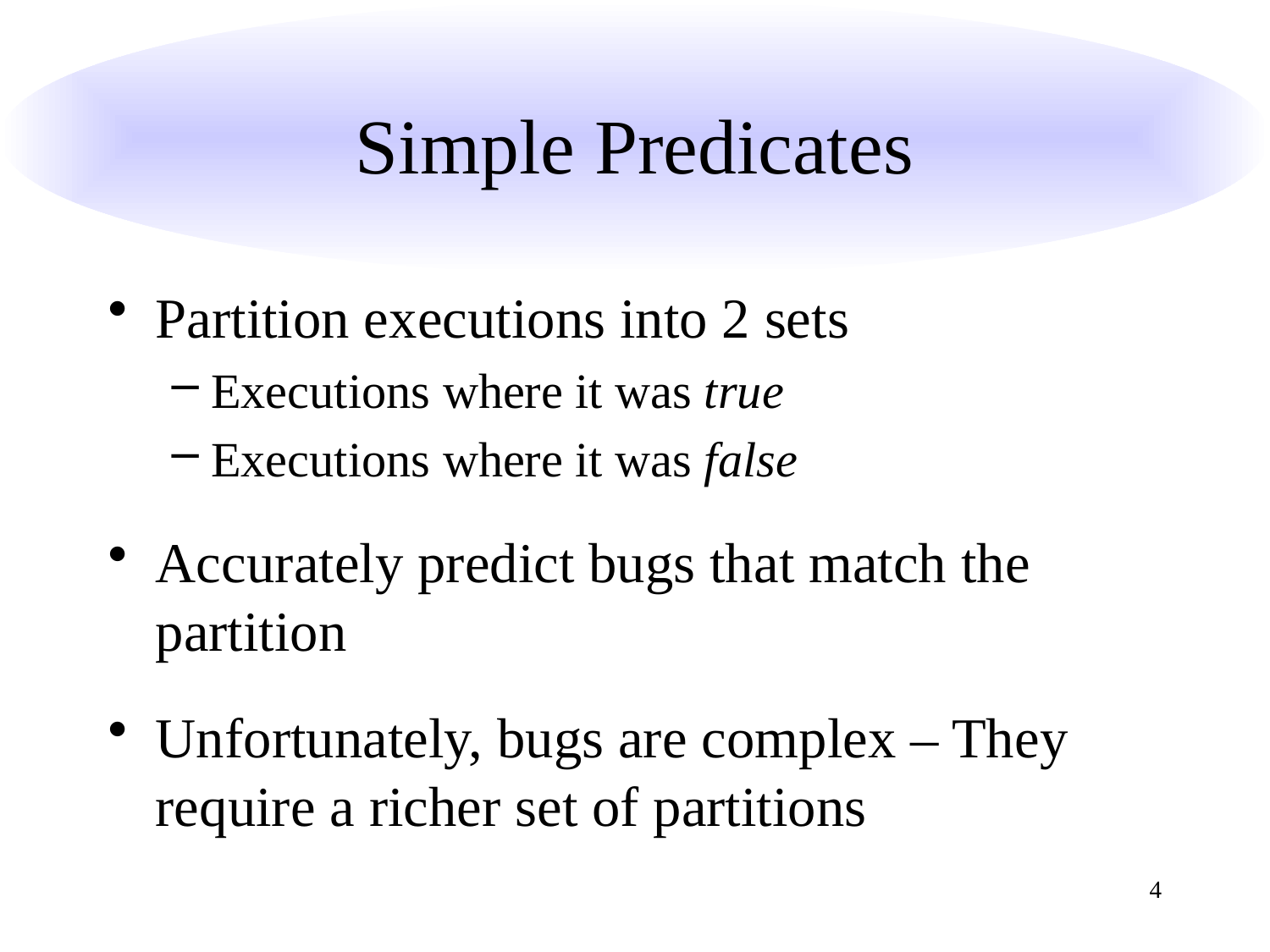

# Simple Predicates
Partition executions into 2 sets
Executions where it was true
Executions where it was false
Accurately predict bugs that match the partition
Unfortunately, bugs are complex – They require a richer set of partitions

4